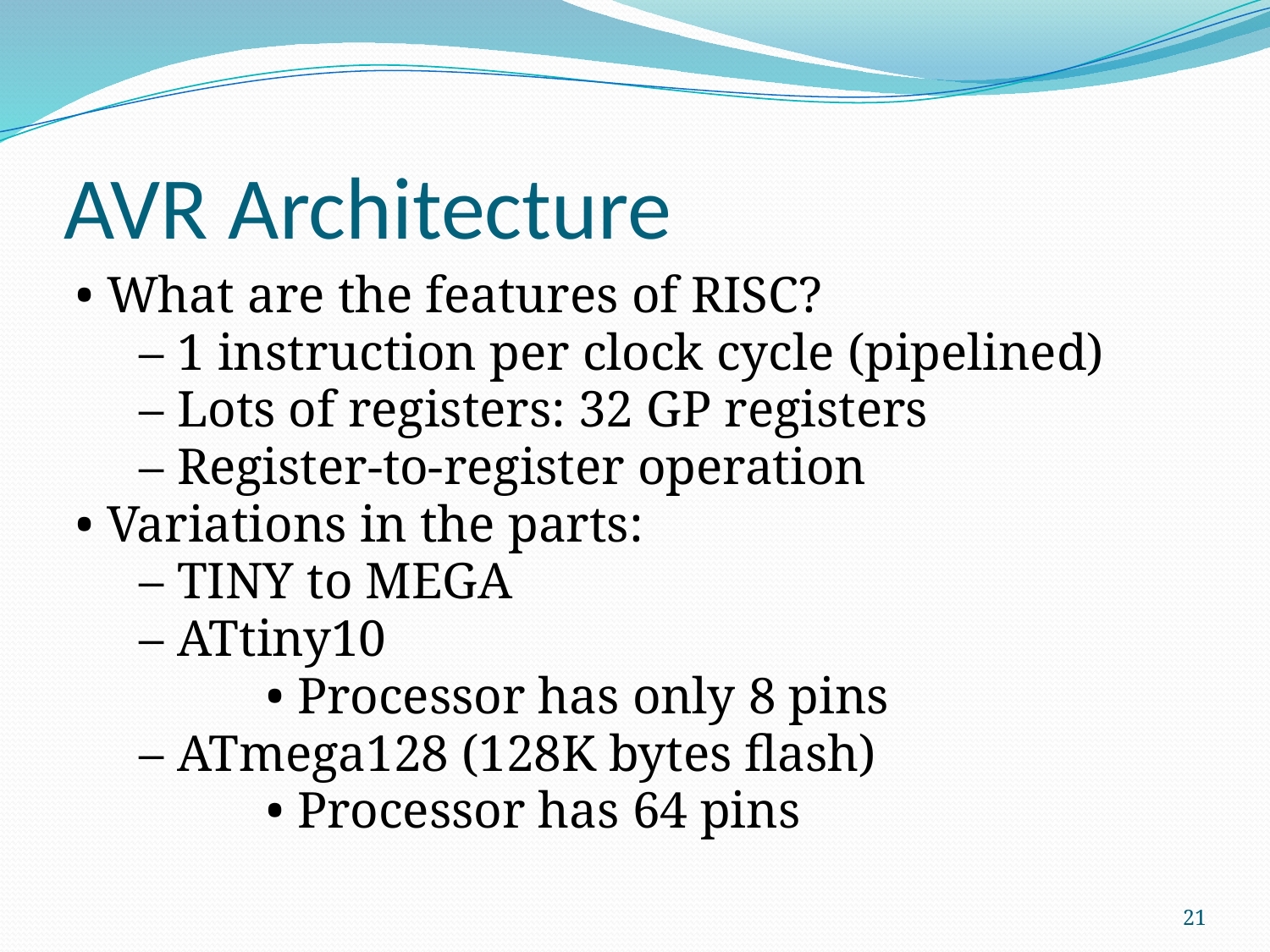

# AVR Architecture
• What are the features of RISC?
	– 1 instruction per clock cycle (pipelined)
	– Lots of registers: 32 GP registers
	– Register-to-register operation
• Variations in the parts:
	– TINY to MEGA
	– ATtiny10
		• Processor has only 8 pins
	– ATmega128 (128K bytes flash)
		• Processor has 64 pins

21